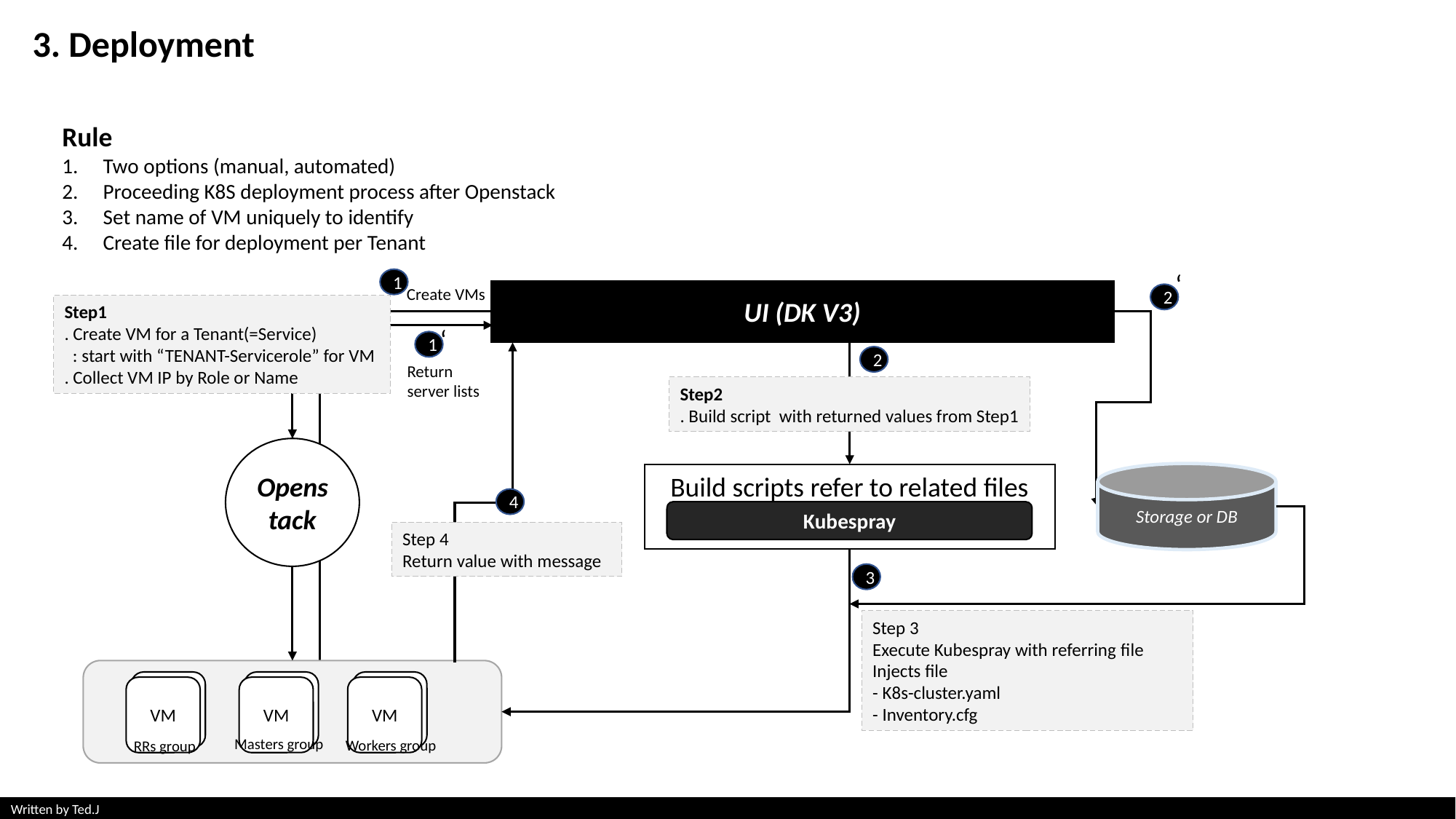

3. Deployment
Rule
Two options (manual, automated)
Proceeding K8S deployment process after Openstack
Set name of VM uniquely to identify
Create file for deployment per Tenant
‘
1
Create VMs
UI (DK V3)
2
Step1
. Create VM for a Tenant(=Service)
  : start with “TENANT-Servicerole” for VM
. Collect VM IP by Role or Name

‘
1
2
Return server lists
Step2
. Build script  with returned values from Step1
Openstack
Storage or DB
Build scripts refer to related files
4
Kubespray
Step 4
Return value with message
3
Step 3
Execute Kubespray with referring file Injects file
- K8s-cluster.yaml
- Inventory.cfg

VM
VM
VM
VM
VM
VM
Masters group
Workers group
RRs group